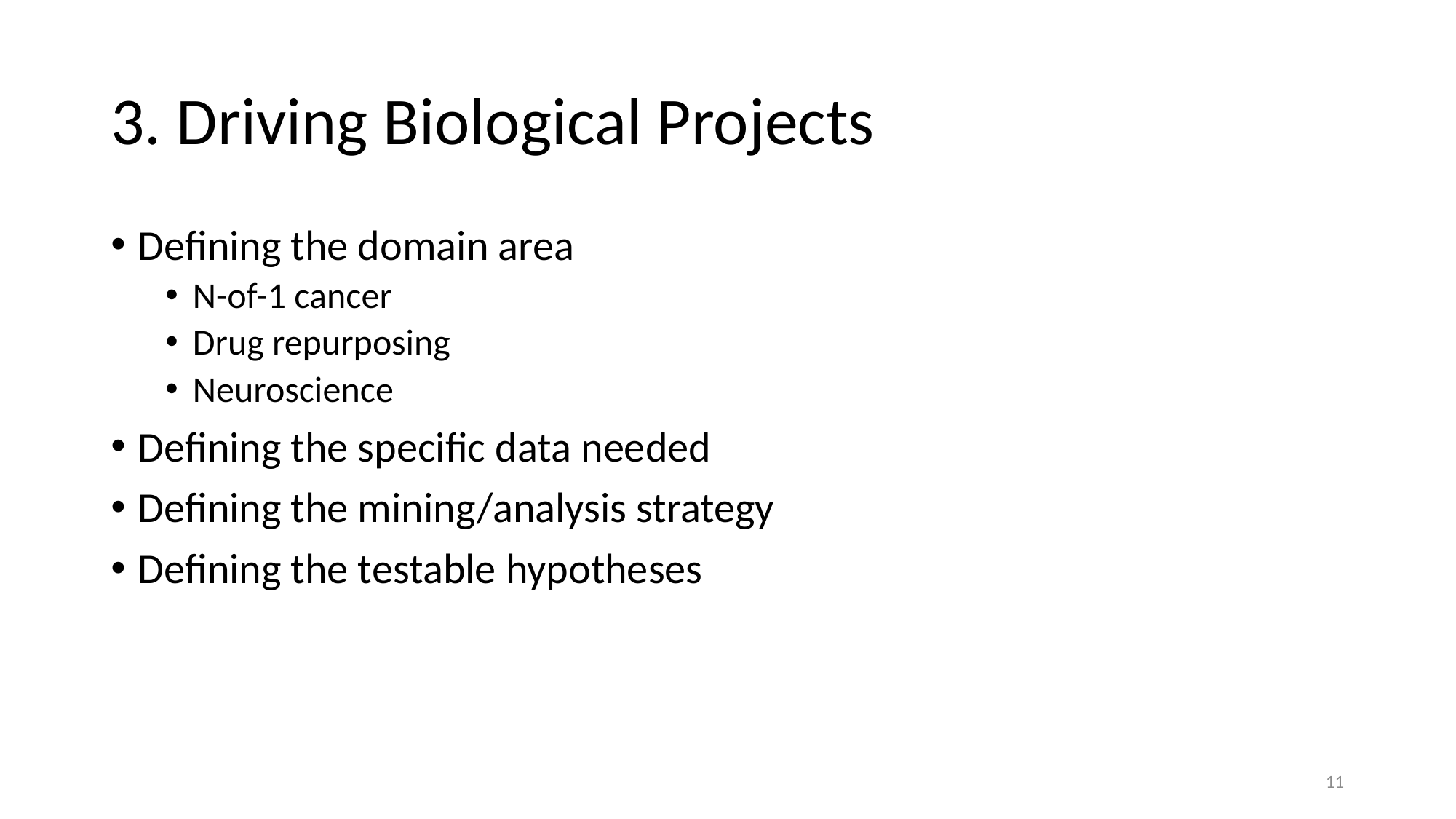

# 3. Driving Biological Projects
Defining the domain area
N-of-1 cancer
Drug repurposing
Neuroscience
Defining the specific data needed
Defining the mining/analysis strategy
Defining the testable hypotheses
11